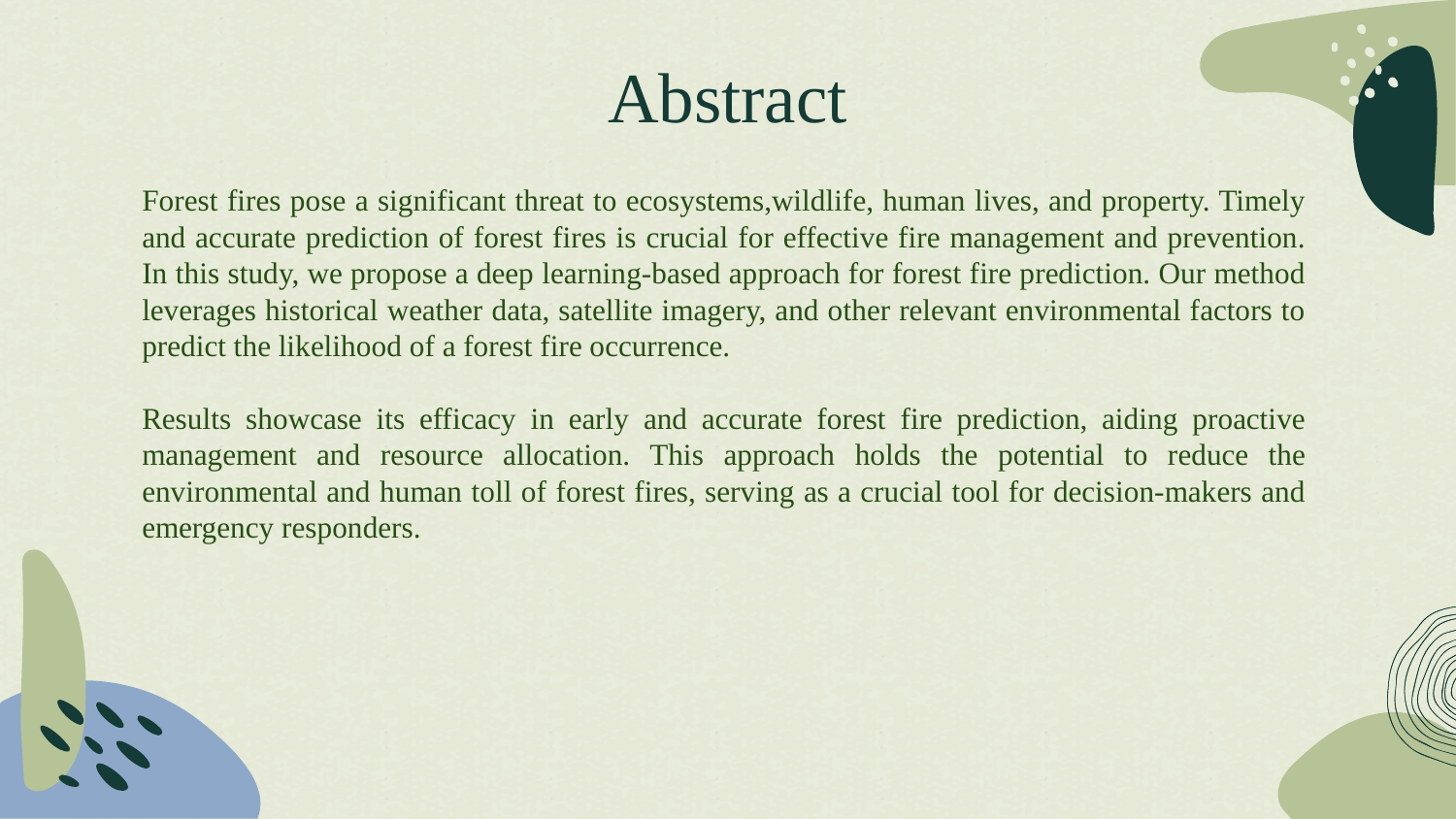

# Abstract
Forest fires pose a significant threat to ecosystems,wildlife, human lives, and property. Timely and accurate prediction of forest fires is crucial for effective fire management and prevention. In this study, we propose a deep learning-based approach for forest fire prediction. Our method leverages historical weather data, satellite imagery, and other relevant environmental factors to predict the likelihood of a forest fire occurrence.

Results showcase its efficacy in early and accurate forest fire prediction, aiding proactive management and resource allocation. This approach holds the potential to reduce the environmental and human toll of forest fires, serving as a crucial tool for decision-makers and emergency responders.